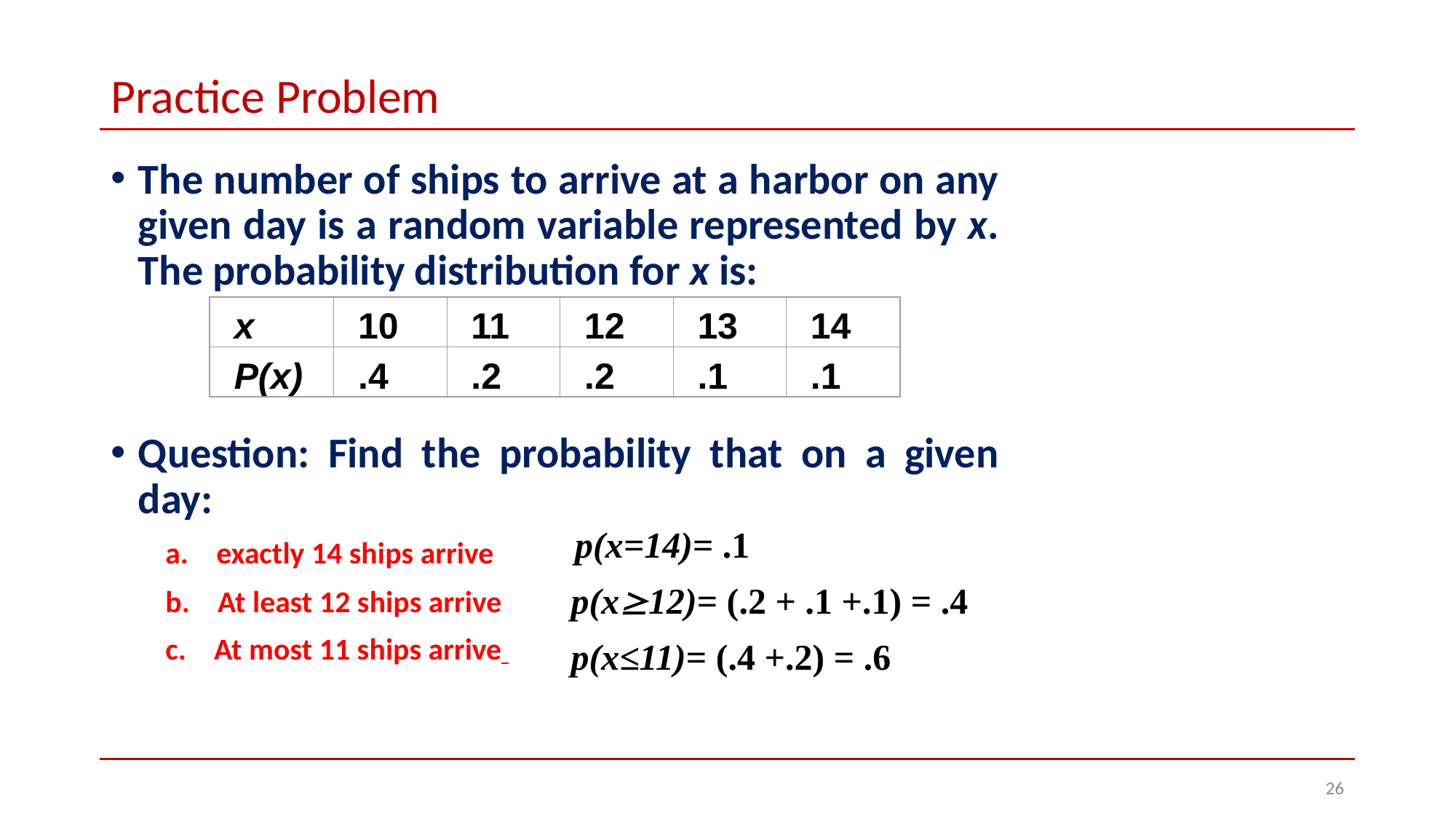

# Practice Problem
The number of ships to arrive at a harbor on any given day is a random variable represented by x. The probability distribution for x is:

Question: Find the probability that on a given day:
a.    exactly 14 ships arrive
b.    At least 12 ships arrive
c.    At most 11 ships arrive

x

10

11

12

13

14

P(x)

.4

.2

.2

.1

.1

 p(x=14)= .1
p(x≥12)= (.2 + .1 +.1) = .4
p(x≤11)= (.4 +.2) = .6
26